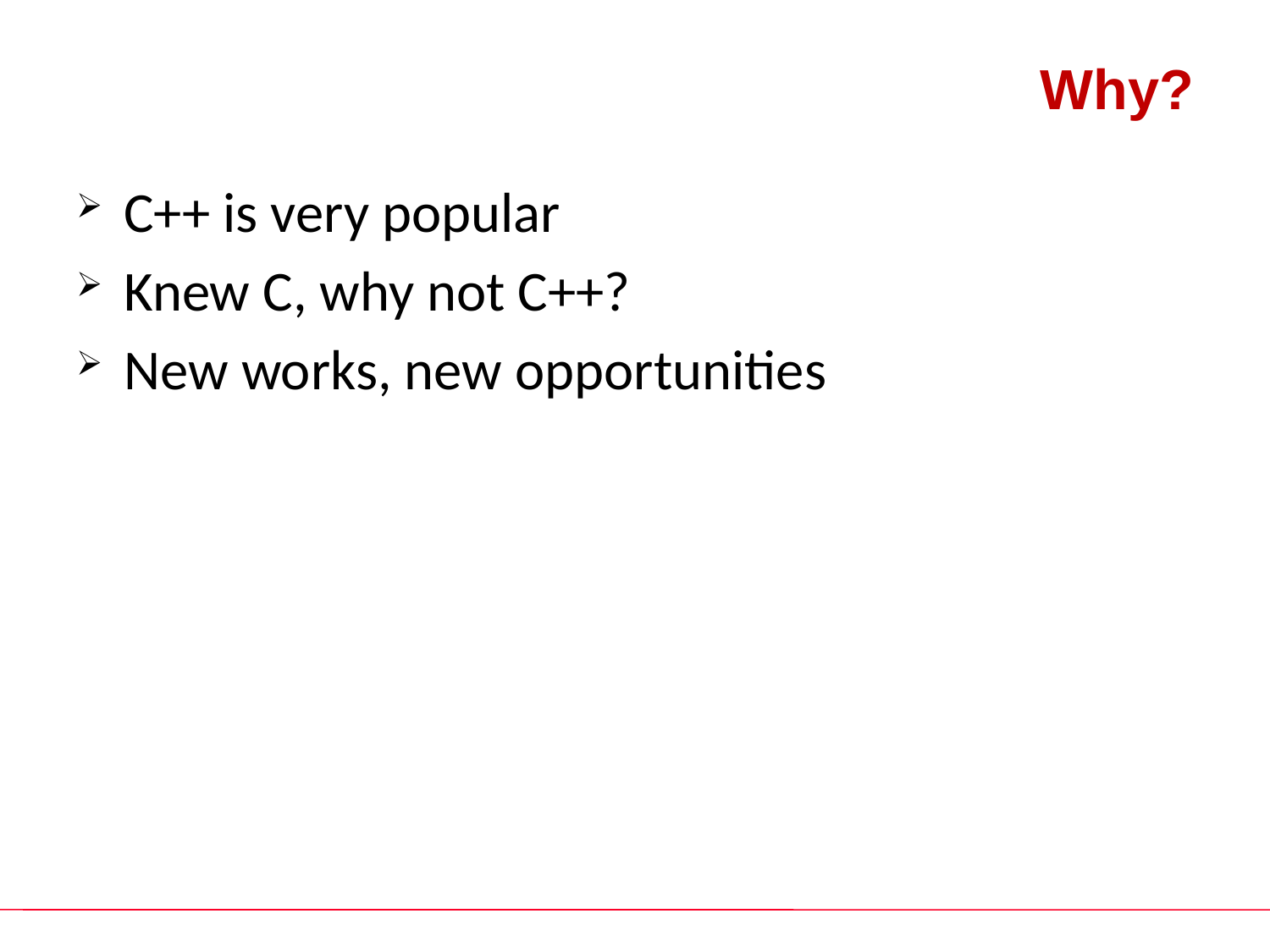

# Why?
C++ is very popular
Knew C, why not C++?
New works, new opportunities